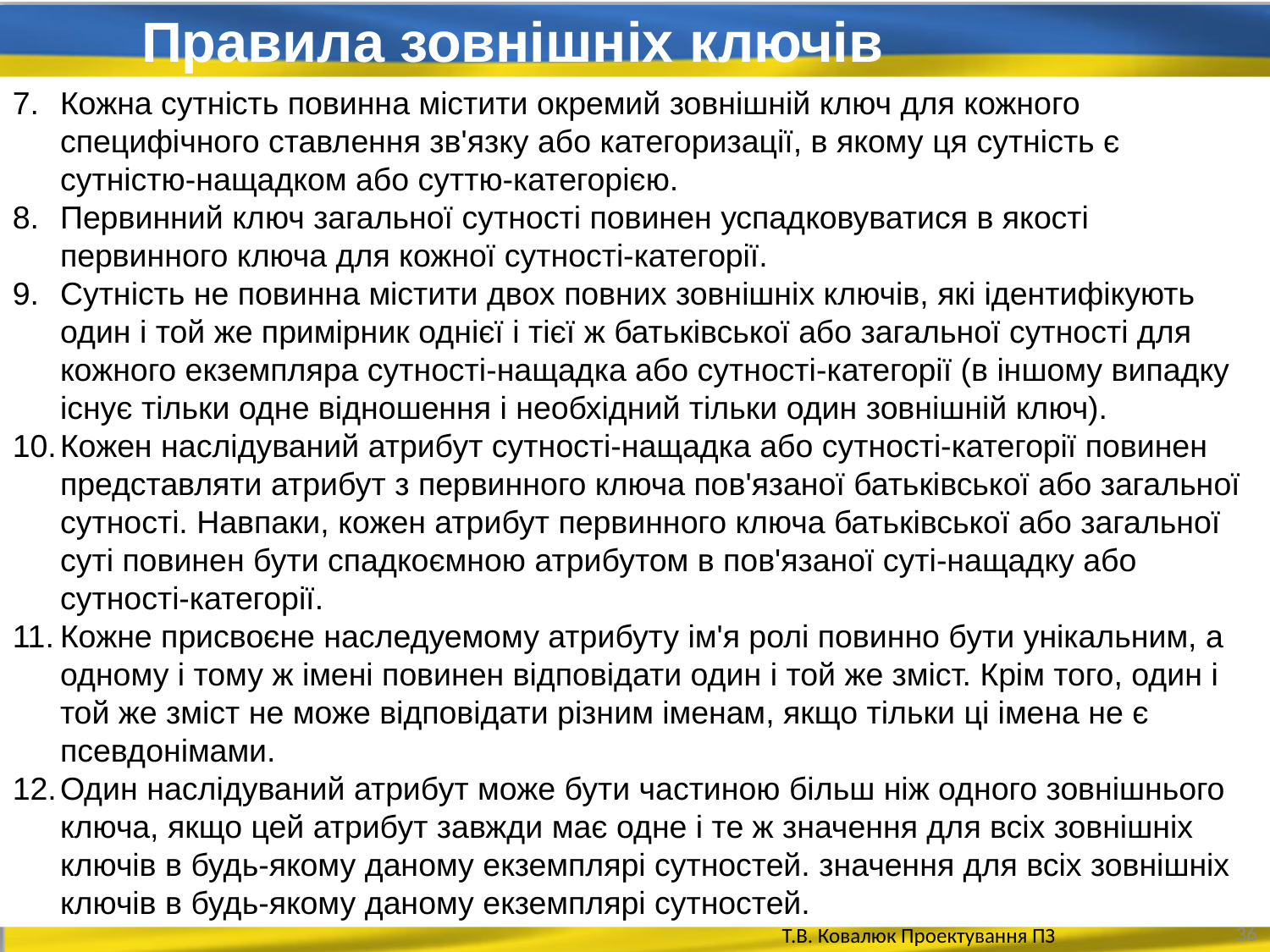

Правила зовнішніх ключів
Кожна сутність повинна містити окремий зовнішній ключ для кожного специфічного ставлення зв'язку або категоризації, в якому ця сутність є сутністю-нащадком або суттю-категорією.
Первинний ключ загальної сутності повинен успадковуватися в якості первинного ключа для кожної сутності-категорії.
Сутність не повинна містити двох повних зовнішніх ключів, які ідентифікують один і той же примірник однієї і тієї ж батьківської або загальної сутності для кожного екземпляра сутності-нащадка або сутності-категорії (в іншому випадку існує тільки одне відношення і необхідний тільки один зовнішній ключ).
Кожен наслідуваний атрибут сутності-нащадка або сутності-категорії повинен представляти атрибут з первинного ключа пов'язаної батьківської або загальної сутності. Навпаки, кожен атрибут первинного ключа батьківської або загальної суті повинен бути спадкоємною атрибутом в пов'язаної суті-нащадку або сутності-категорії.
Кожне присвоєне наследуемому атрибуту ім'я ролі повинно бути унікальним, а одному і тому ж імені повинен відповідати один і той же зміст. Крім того, один і той же зміст не може відповідати різним іменам, якщо тільки ці імена не є псевдонімами.
Один наслідуваний атрибут може бути частиною більш ніж одного зовнішнього ключа, якщо цей атрибут завжди має одне і те ж значення для всіх зовнішніх ключів в будь-якому даному екземплярі сутностей. значення для всіх зовнішніх ключів в будь-якому даному екземплярі сутностей.
36